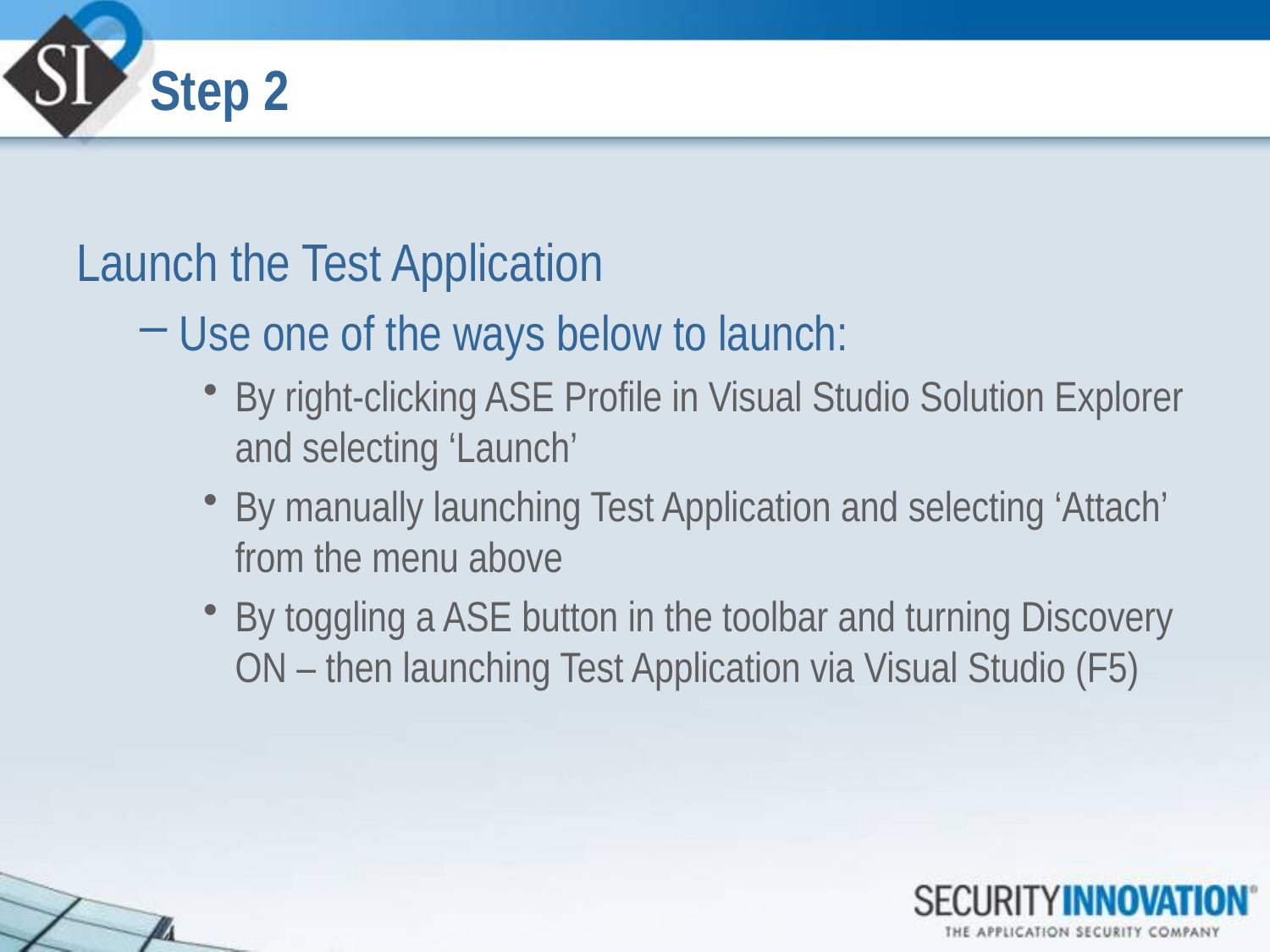

# Step 2
Launch the Test Application
Use one of the ways below to launch:
By right-clicking ASE Profile in Visual Studio Solution Explorer and selecting ‘Launch’
By manually launching Test Application and selecting ‘Attach’ from the menu above
By toggling a ASE button in the toolbar and turning Discovery ON – then launching Test Application via Visual Studio (F5)